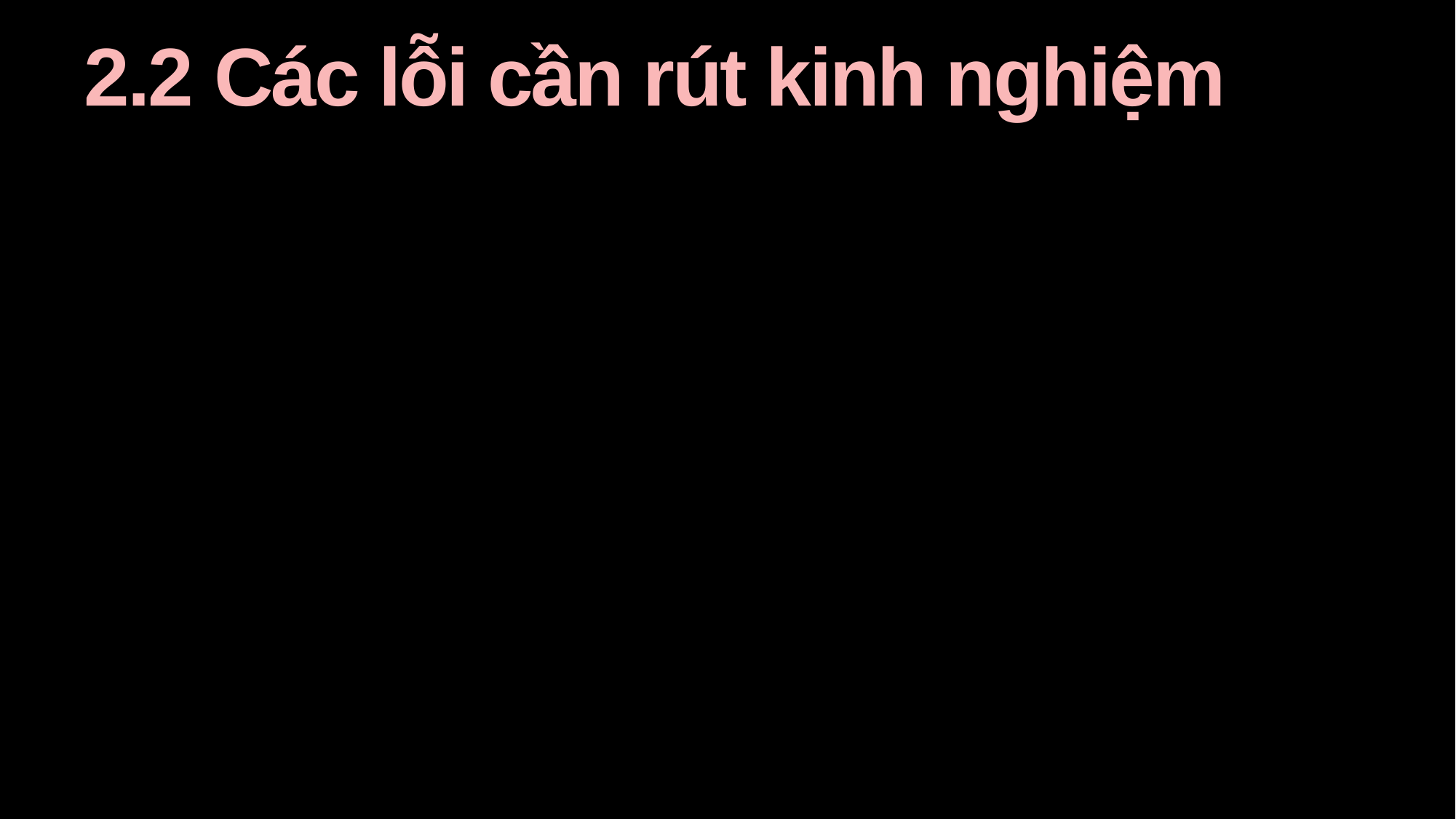

2.2 Các lỗi cần rút kinh nghiệm